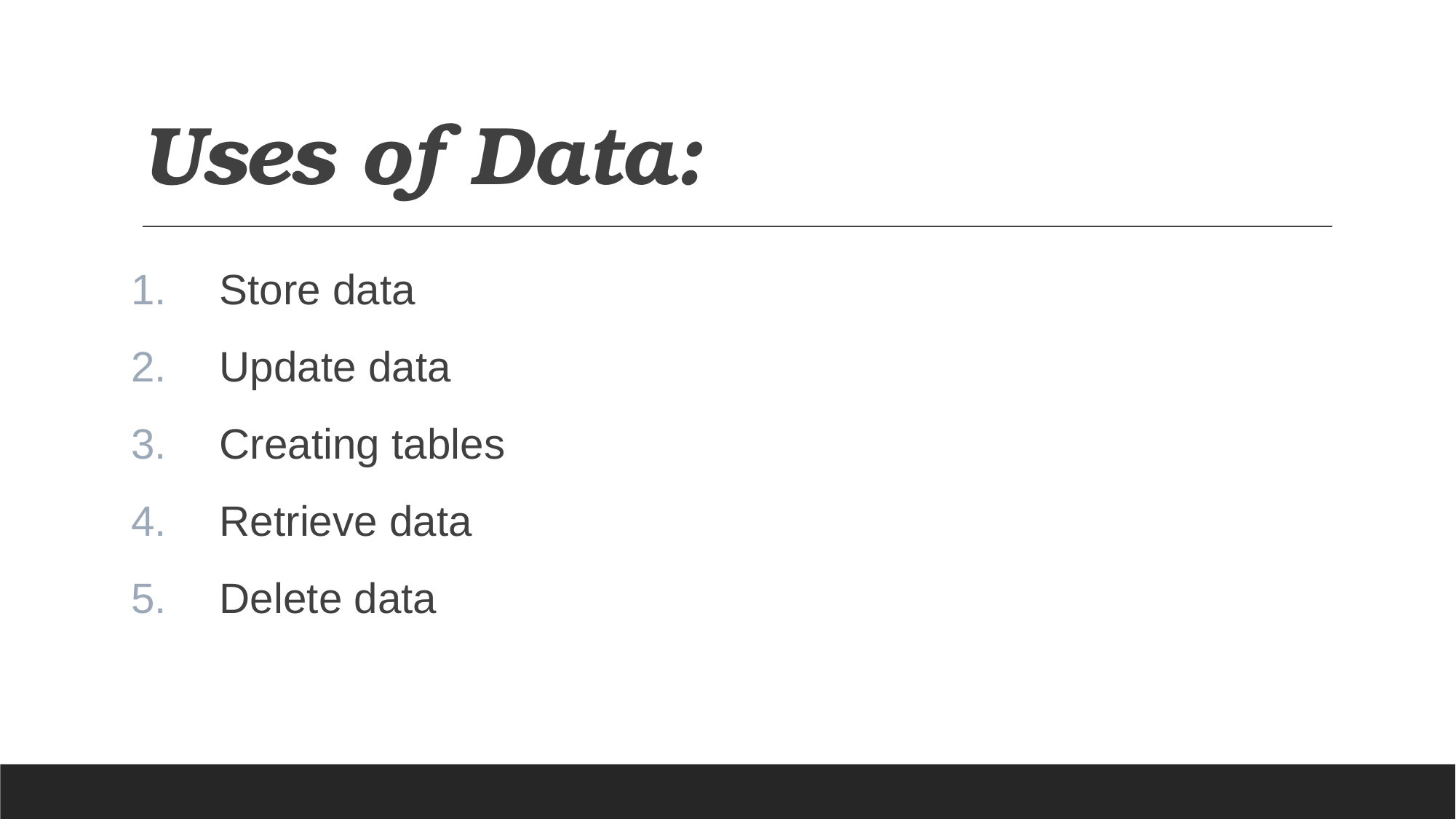

# Uses of Data:
Store data
Update data
Creating tables
Retrieve data
Delete data